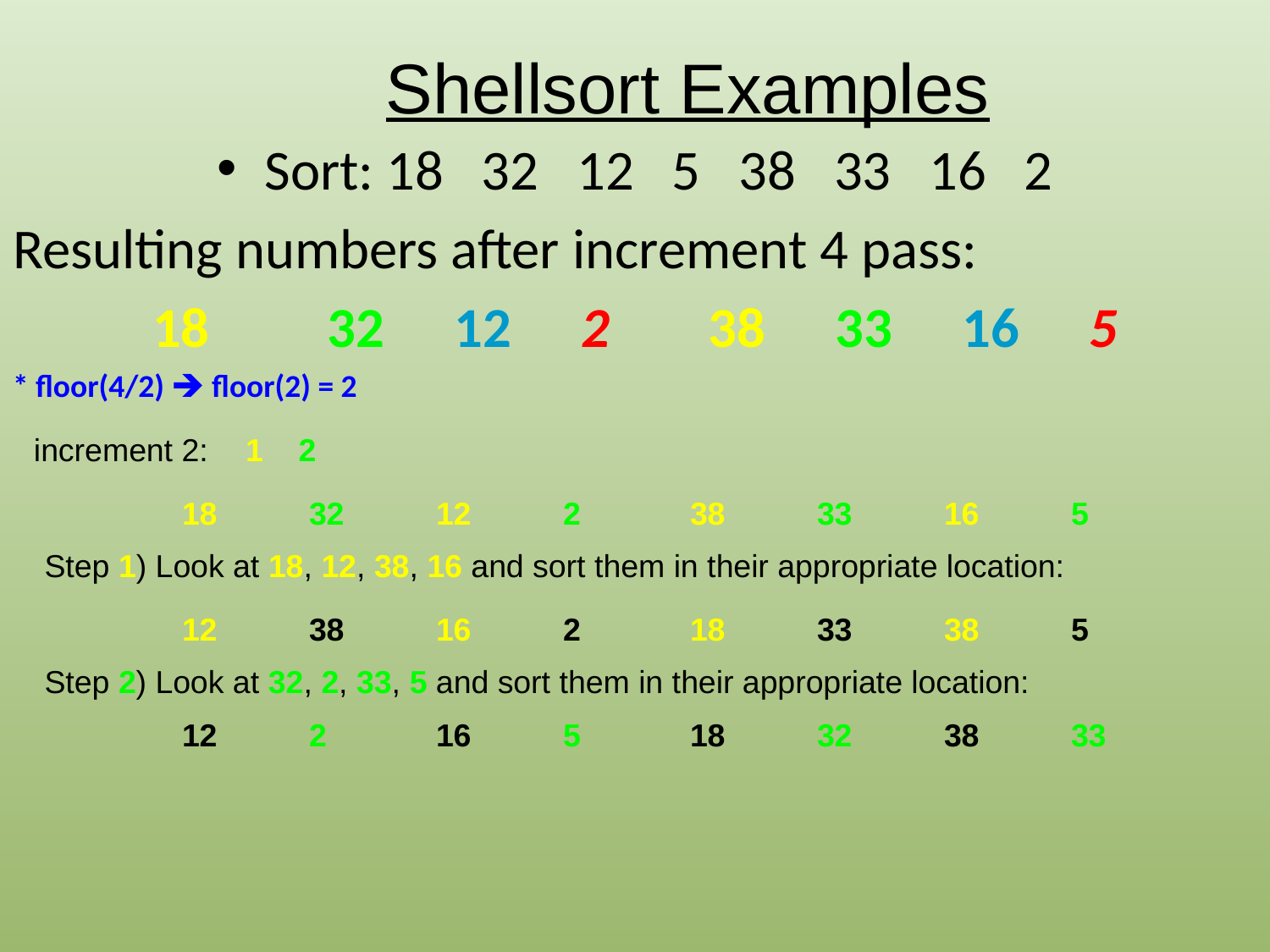

Shellsort Examples
Sort: 18   32   12   5   38   33   16   2
Resulting numbers after increment 4 pass:
18	32	12	2	38	33	16	5
* floor(4/2) 🡺 floor(2) = 2
increment 2:
1    2
18	32	12	2	38	33	16	5
Step 1) Look at 18, 12, 38, 16 and sort them in their appropriate location:
12	38	16	2	18	33	38	5
Step 2) Look at 32, 2, 33, 5 and sort them in their appropriate location:
12	2	16	5	18	32	38	33